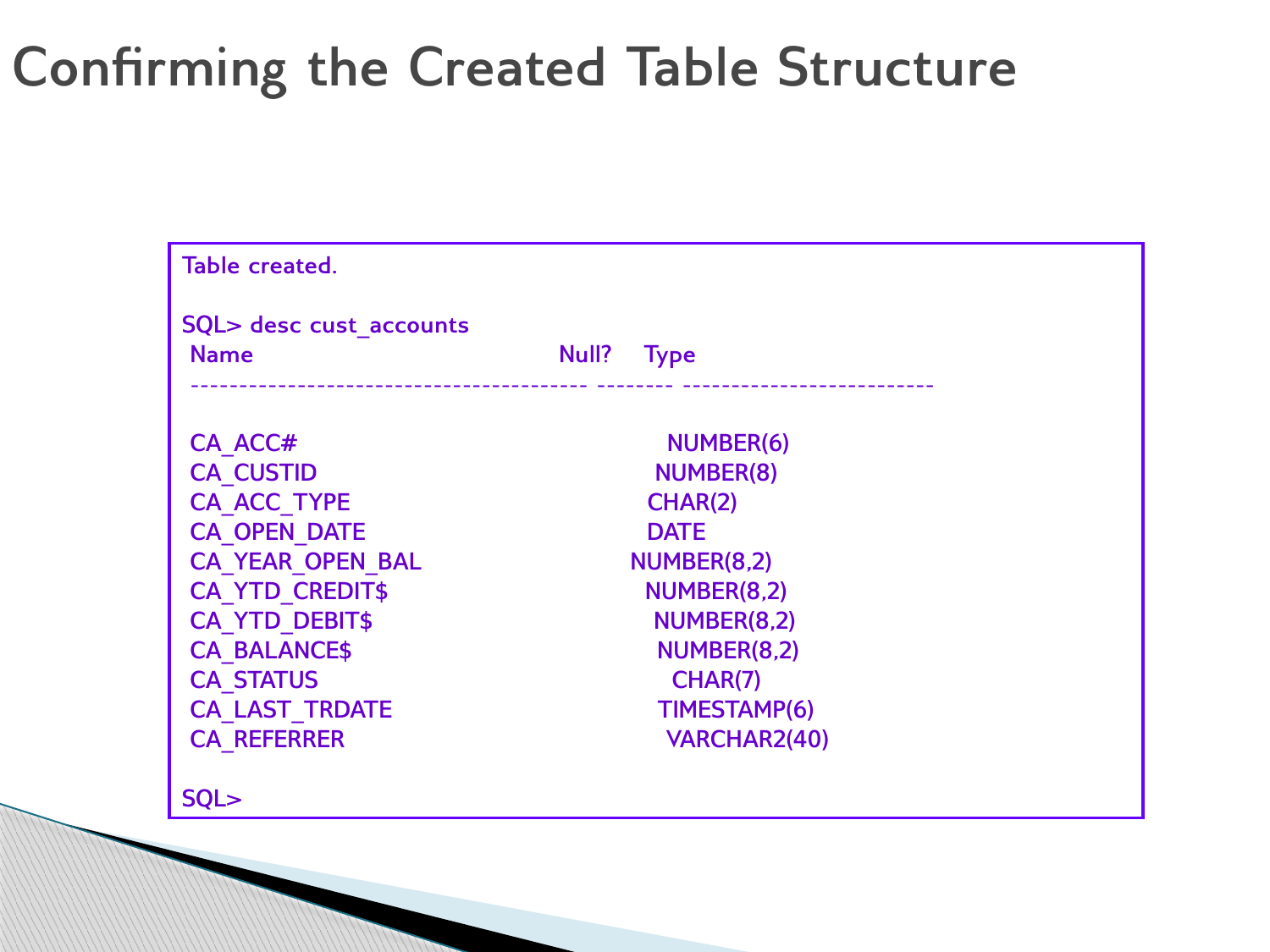

# Confirming the Created Table Structure
Table created.

SQL> desc cust_accounts
 Name                                      Null?    Type
 ----------------------------------------- -------- --------------------------

 CA_ACC#                                              NUMBER(6)
 CA_CUSTID                                          NUMBER(8)
 CA_ACC_TYPE                                     CHAR(2)
 CA_OPEN_DATE                                   DATE
 CA_YEAR_OPEN_BAL                          NUMBER(8,2)
 CA_YTD_CREDIT$                                NUMBER(8,2)
 CA_YTD_DEBIT$                                   NUMBER(8,2)
 CA_BALANCE$                                      NUMBER(8,2)
 CA_STATUS                                            CHAR(7)
 CA_LAST_TRDATE                                 TIMESTAMP(6)
 CA_REFERRER                                        VARCHAR2(40)

SQL>